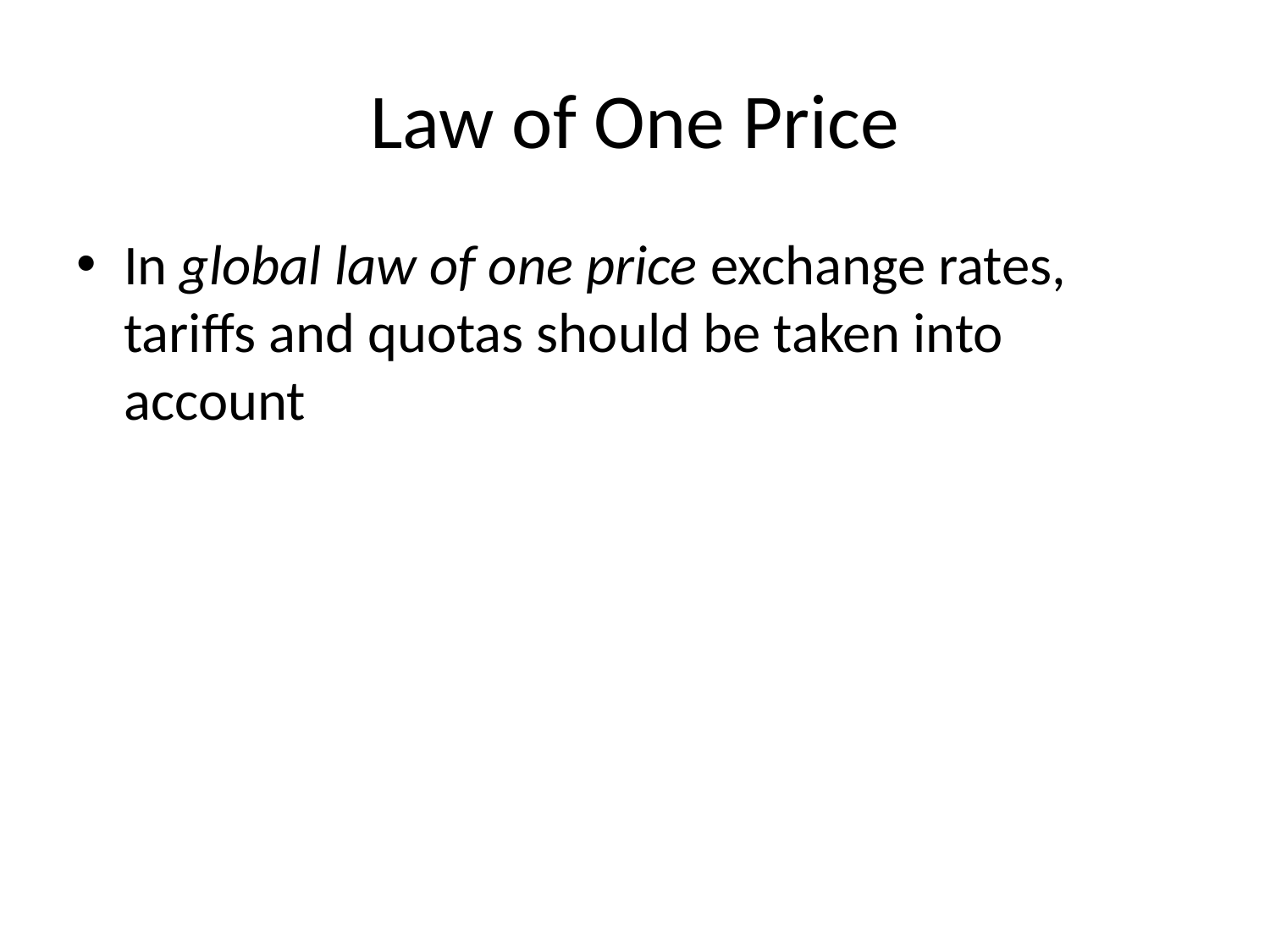

# Law of One Price
In global law of one price exchange rates, tariffs and quotas should be taken into account